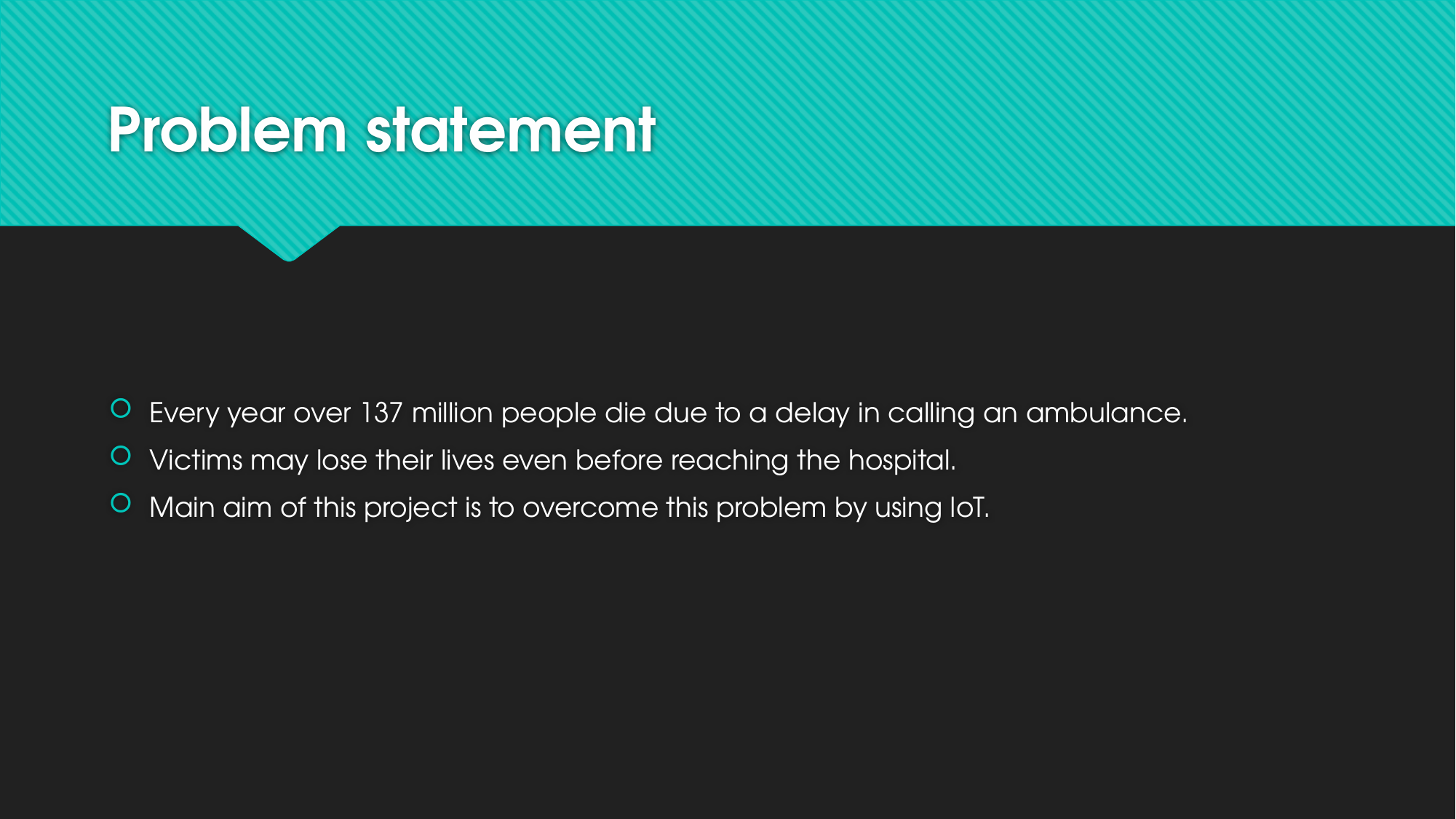

# Problem statement
Every year over 137 million people die due to a delay in calling an ambulance.
Victims may lose their lives even before reaching the hospital.
Main aim of this project is to overcome this problem by using IoT.